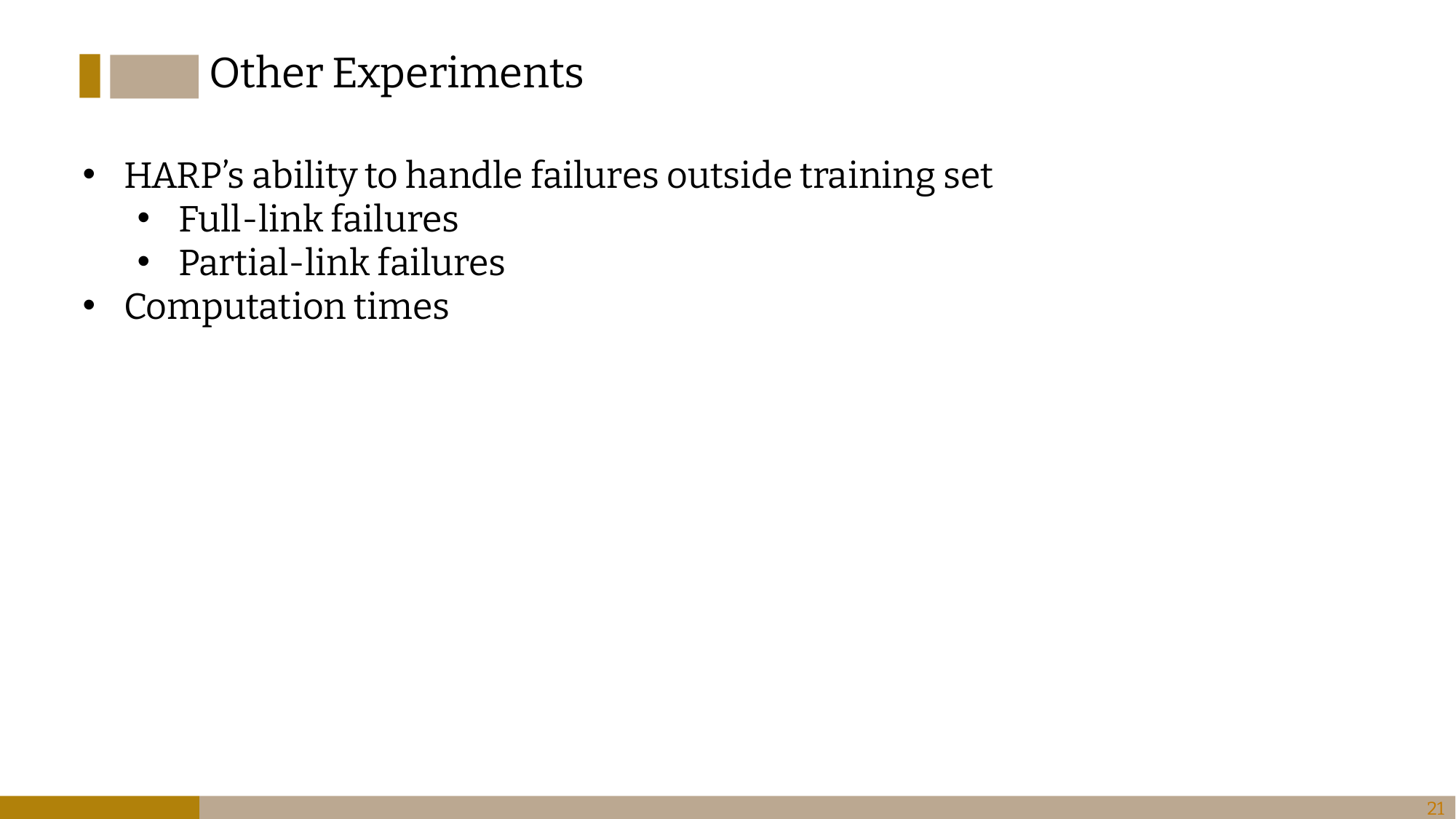

Other Experiments
HARP’s ability to handle failures outside training set
Full-link failures
Partial-link failures
Computation times
21